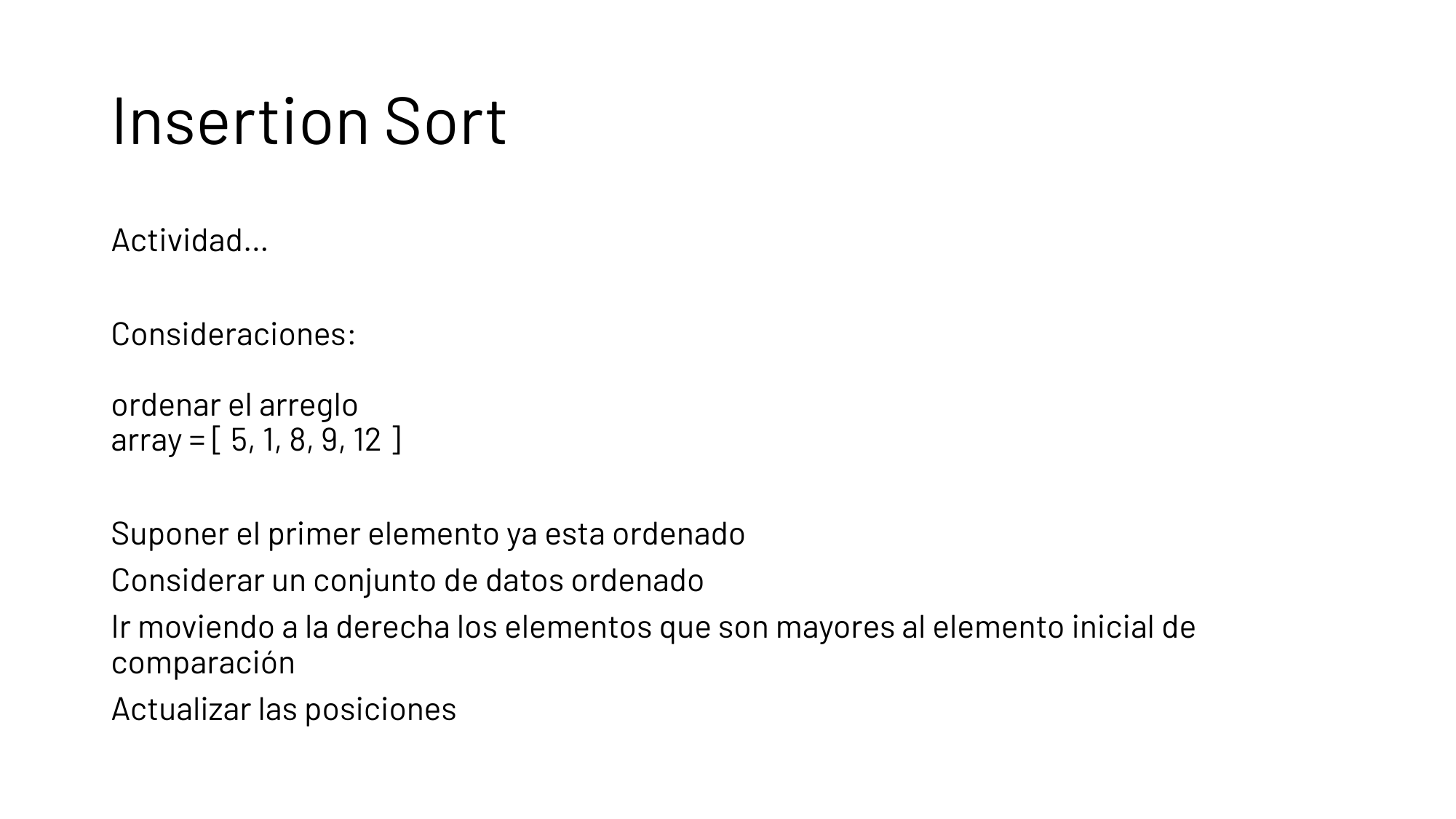

# Insertion Sort
Actividad…

Consideraciones:
ordenar el arreglo
array = [ 5, 1, 8, 9, 12 ]

Suponer el primer elemento ya esta ordenado
Considerar un conjunto de datos ordenado
Ir moviendo a la derecha los elementos que son mayores al elemento inicial de comparación
Actualizar las posiciones